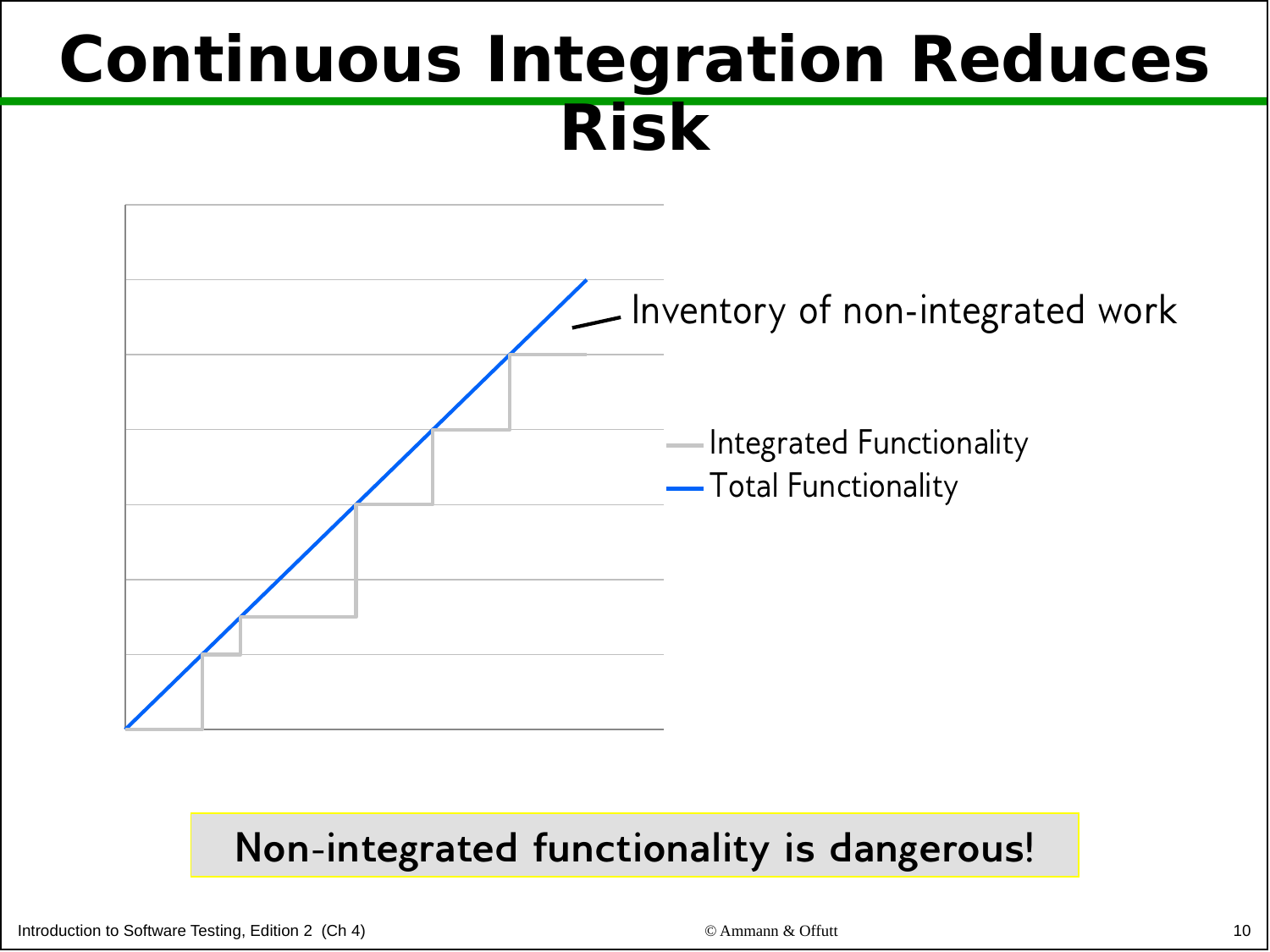

# Continuous Integration Reduces Risk

### Chart

| Category | Integrated Functionality | Total Functionality |
|---|---|---|
Non-integrated functionality is dangerous!
10
© Ammann & Offutt
Introduction to Software Testing, Edition 2  (Ch 4)